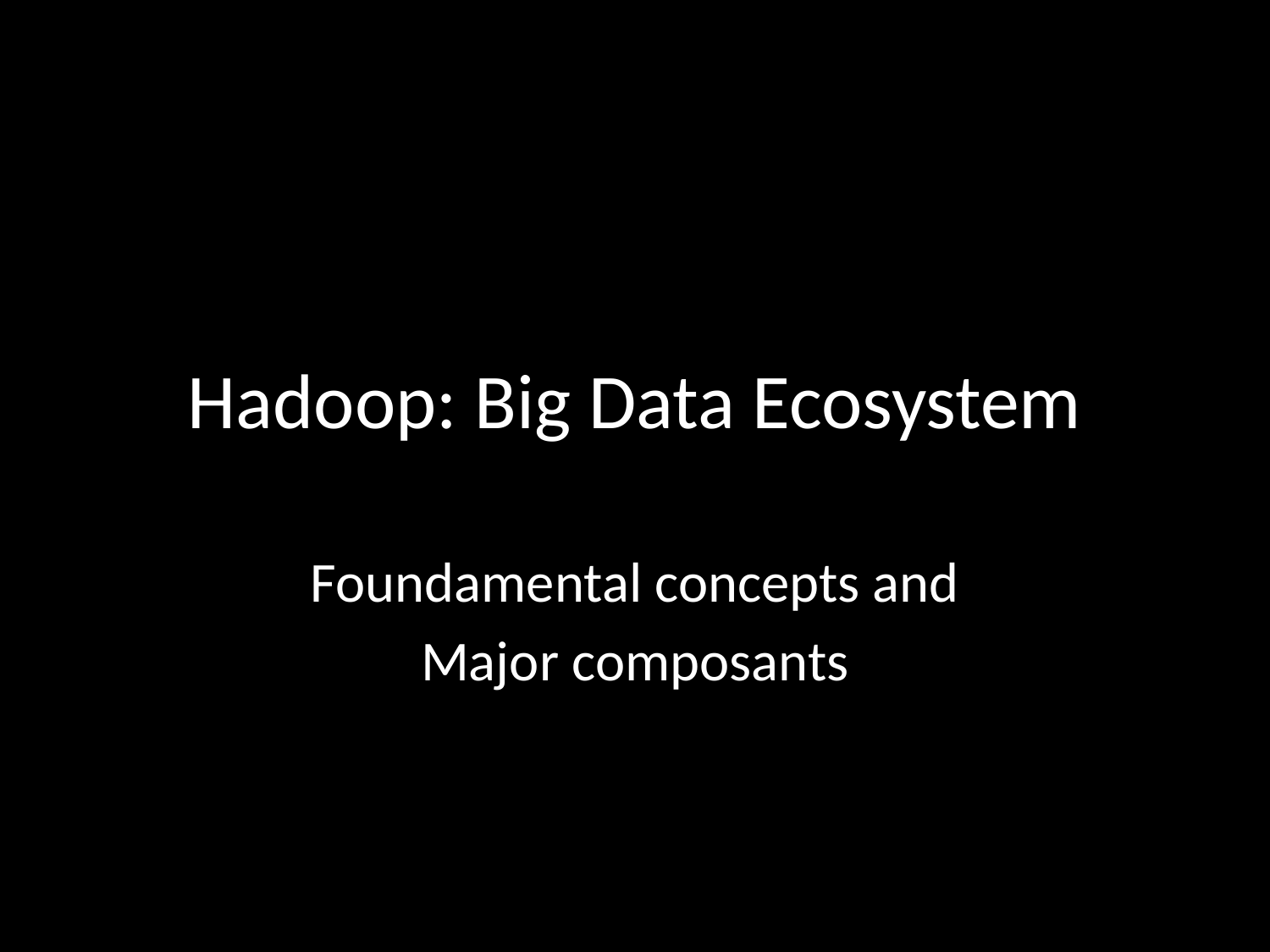

# Hadoop: Big Data Ecosystem
Foundamental concepts and
Major composants